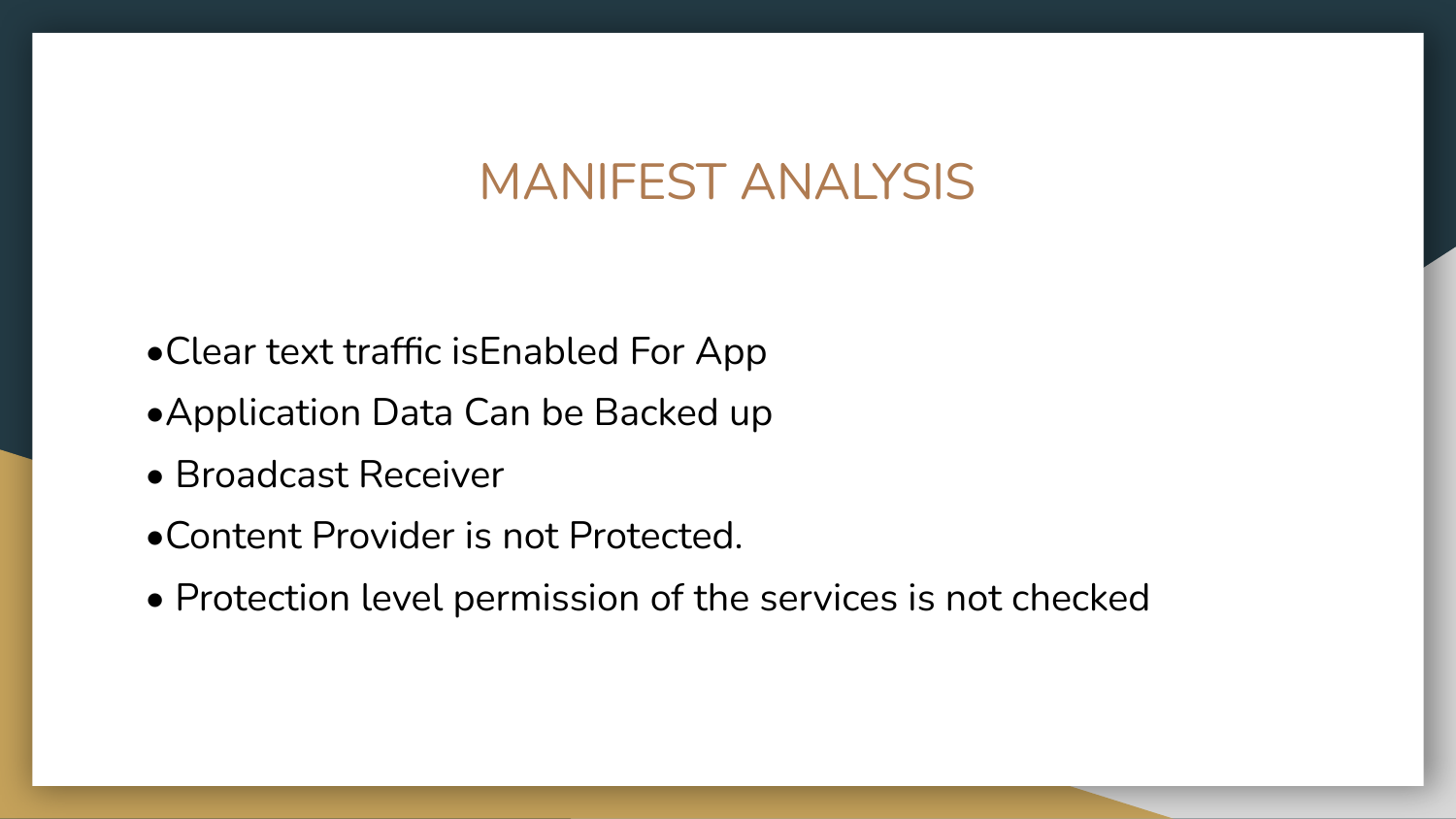

# MANIFEST ANALYSIS
•Clear text traffic isEnabled For App
•Application Data Can be Backed up
• Broadcast Receiver
•Content Provider is not Protected.
• Protection level permission of the services is not checked